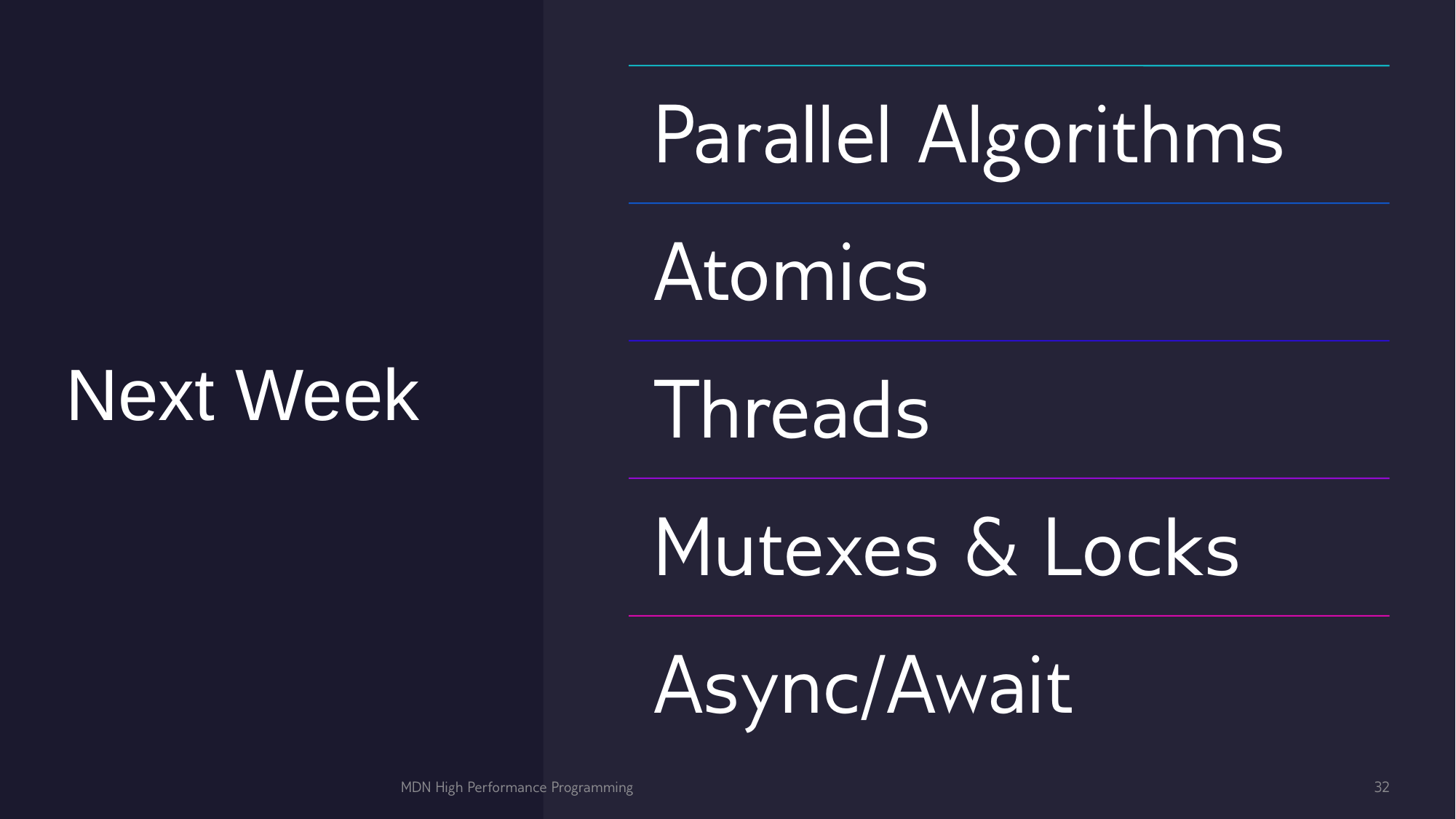

# Next Week
Parallel Algorithms
Atomics
Threads
Mutexes & Locks
Async/Await
MDN High Performance Programming
32